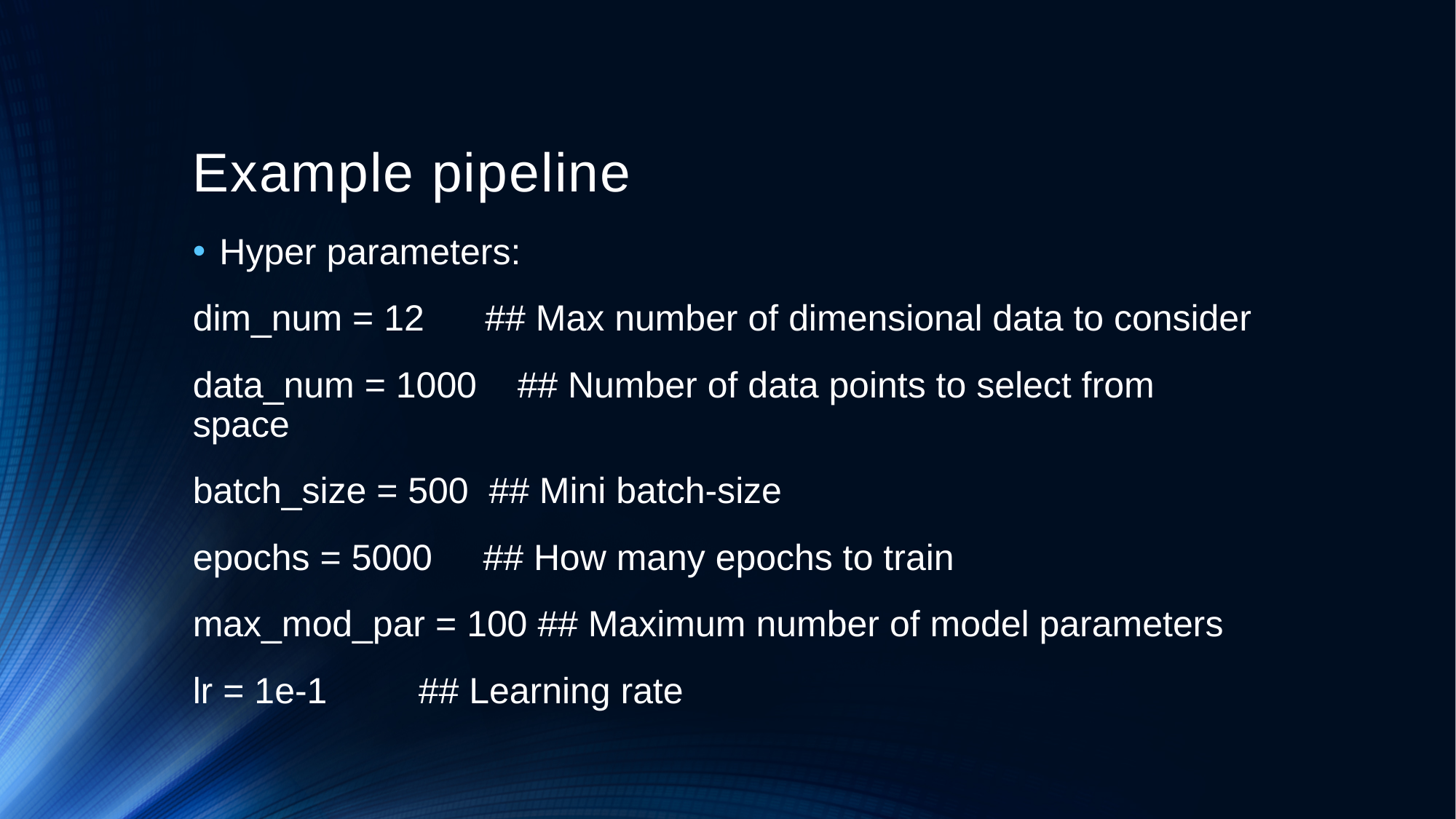

# Example pipeline
Hyper parameters:
dim_num = 12      ## Max number of dimensional data to consider
data_num = 1000    ## Number of data points to select from space
batch_size = 500  ## Mini batch-size
epochs = 5000     ## How many epochs to train
max_mod_par = 100 ## Maximum number of model parameters
lr = 1e-1         ## Learning rate